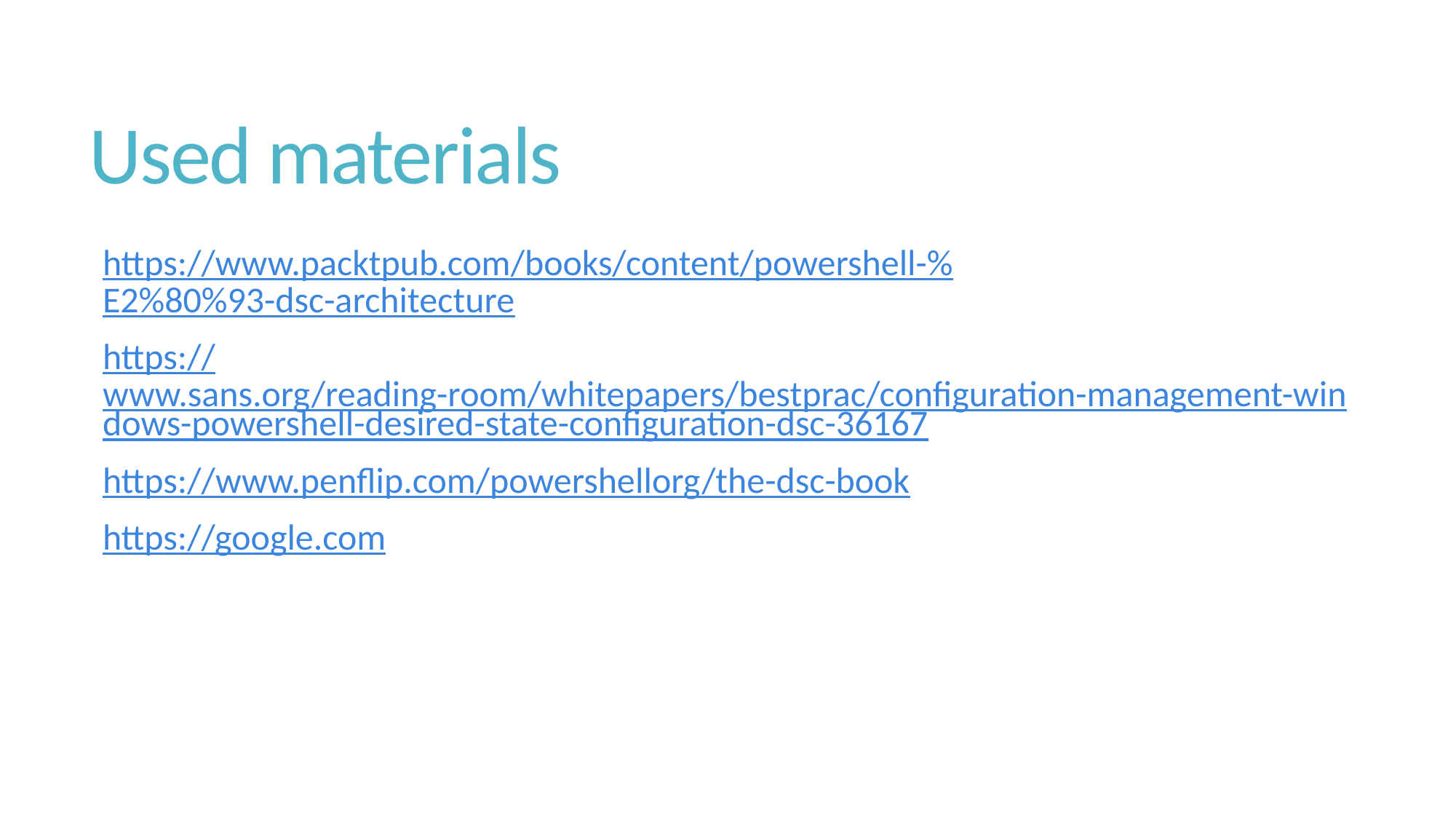

# Used materials
https://www.packtpub.com/books/content/powershell-%E2%80%93-dsc-architecture
https://www.sans.org/reading-room/whitepapers/bestprac/configuration-management-windows-powershell-desired-state-configuration-dsc-36167
https://www.penflip.com/powershellorg/the-dsc-book
https://google.com